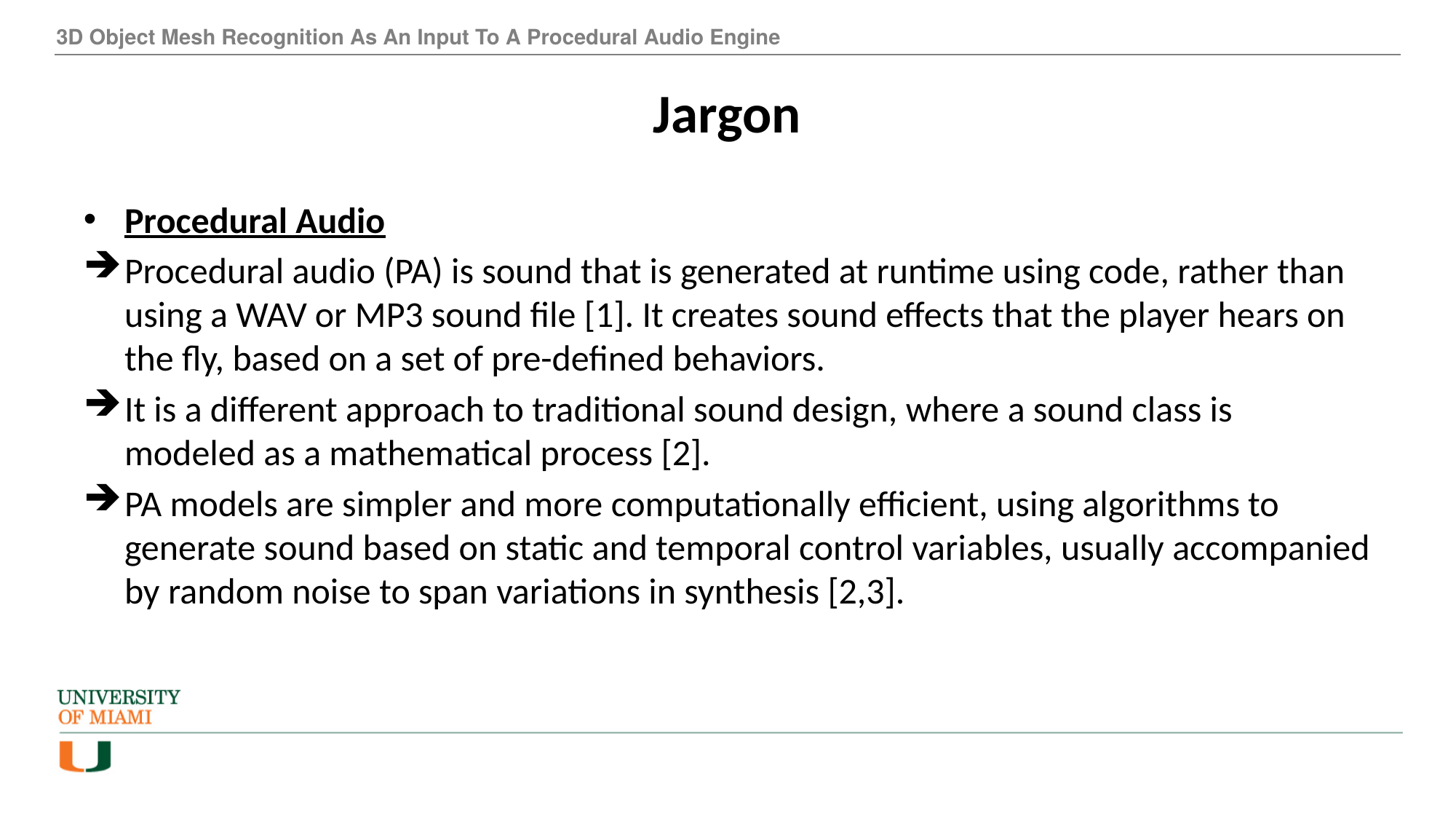

3D Object Mesh Recognition As An Input To A Procedural Audio Engine
# Jargon
Procedural Audio
Procedural audio (PA) is sound that is generated at runtime using code, rather than using a WAV or MP3 sound file [1]. It creates sound effects that the player hears on the fly, based on a set of pre-defined behaviors.
It is a different approach to traditional sound design, where a sound class is modeled as a mathematical process [2].
PA models are simpler and more computationally efficient, using algorithms to generate sound based on static and temporal control variables, usually accompanied by random noise to span variations in synthesis [2,3].